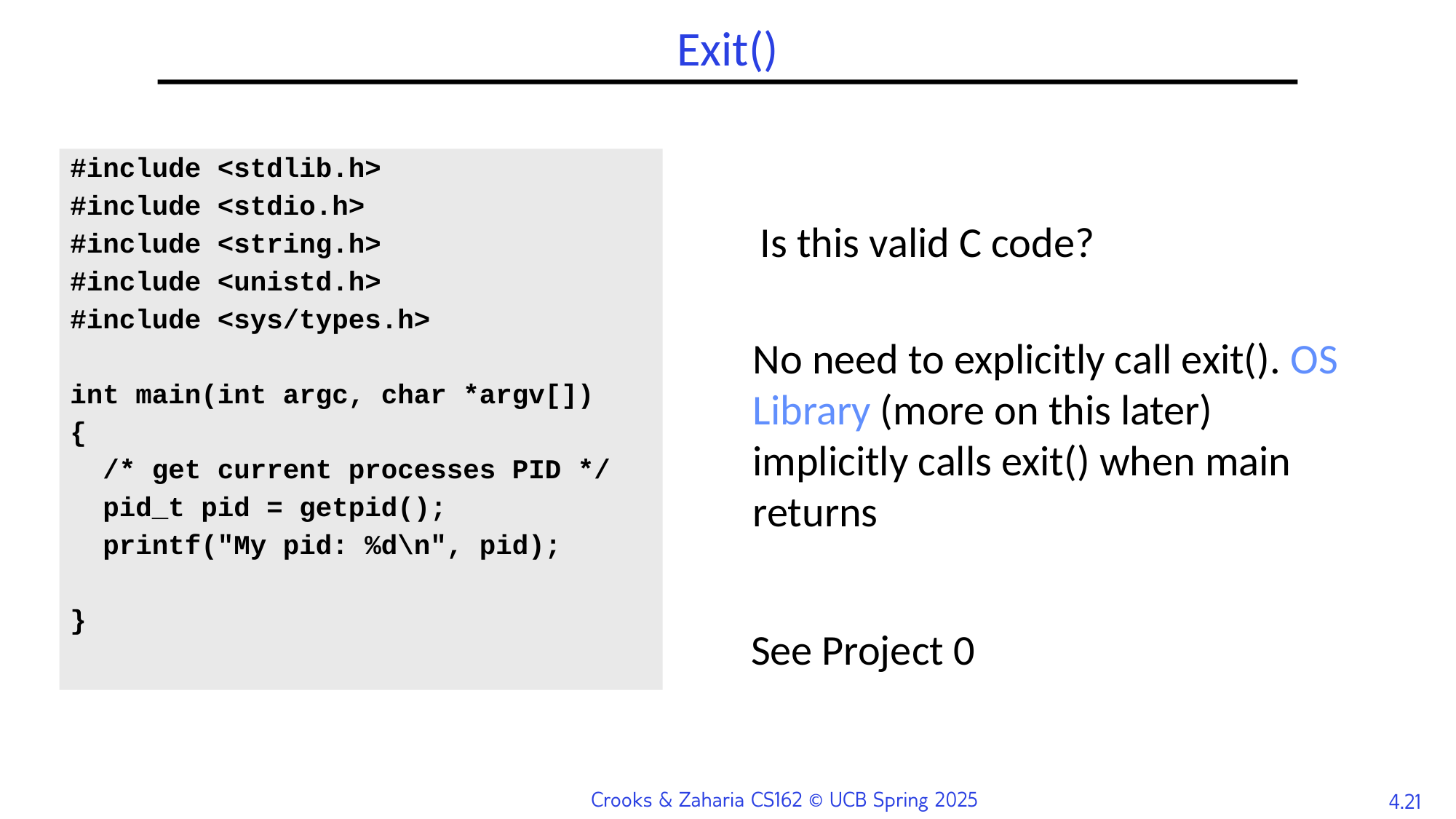

# Exit()
#include <stdlib.h>
#include <stdio.h>
#include <string.h>
#include <unistd.h>
#include <sys/types.h>

int main(int argc, char *argv[])
{
  /* get current processes PID */
  pid_t pid = getpid();
  printf("My pid: %d\n", pid);

}
Is this valid C code?
No need to explicitly call exit(). OS Library (more on this later) implicitly calls exit() when main returns

See Project 0